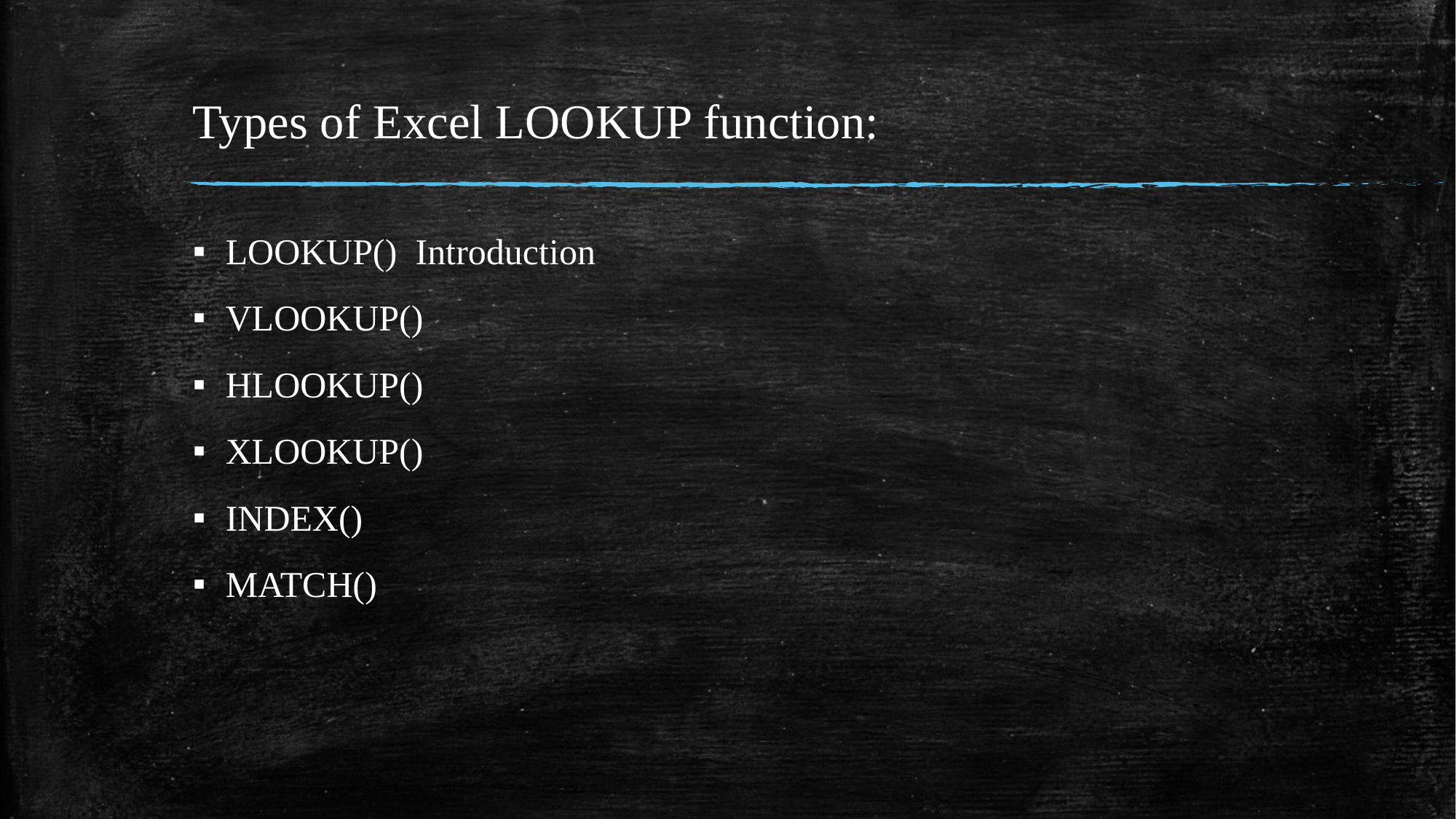

# Types of Excel LOOKUP function:
LOOKUP()  Introduction
VLOOKUP()
HLOOKUP()
XLOOKUP()
INDEX()
MATCH()